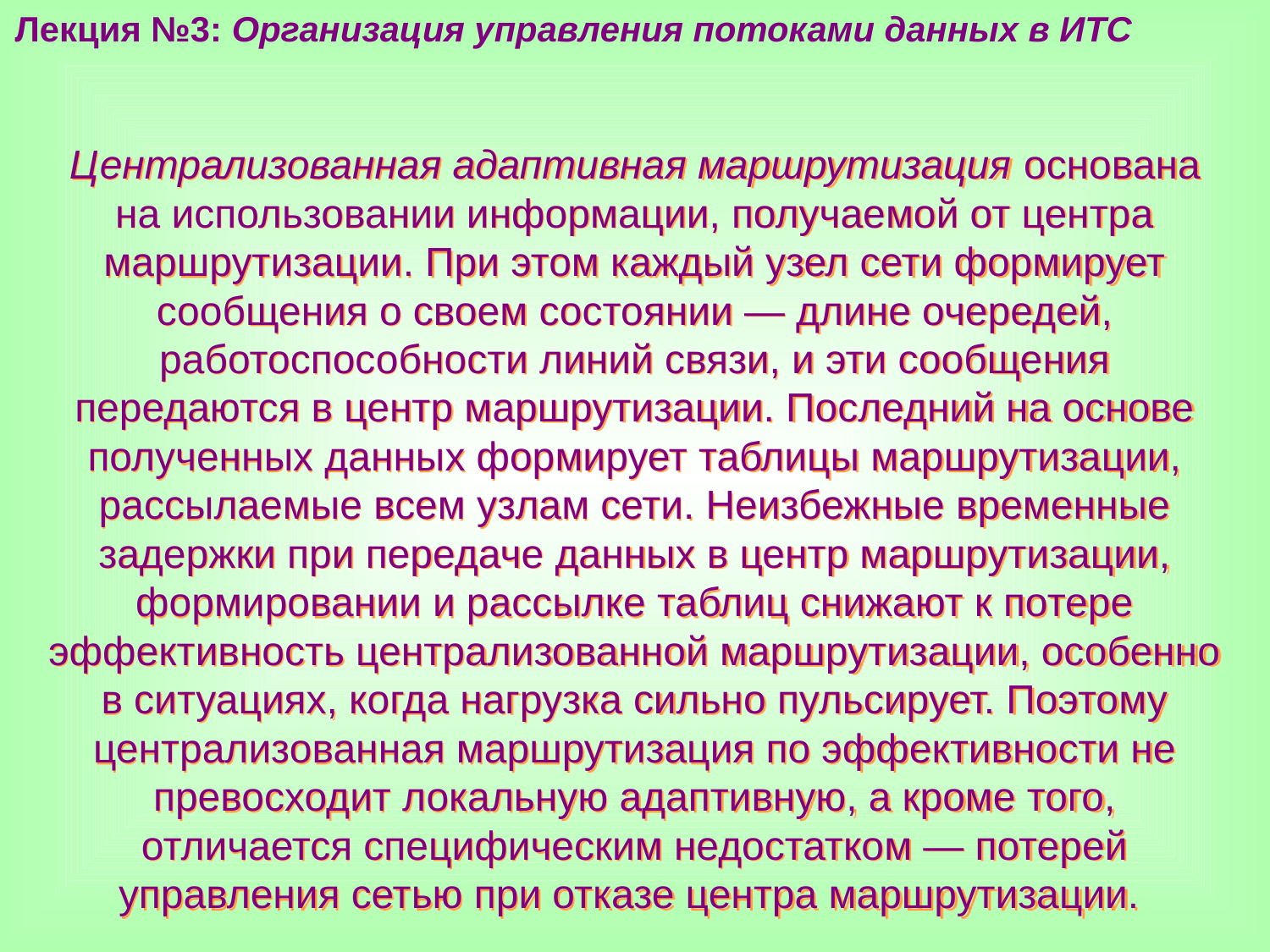

Лекция №3: Организация управления потоками данных в ИТС
Централизованная адаптивная маршрутизация основана на использовании информации, получаемой от центра маршрутизации. При этом каждый узел сети формирует сообщения о своем состоянии — длине очередей, работоспособности линий связи, и эти сообщения передаются в центр маршрутизации. Последний на основе полученных данных формирует таблицы маршрутизации, рассылаемые всем узлам сети. Неизбежные временные задержки при передаче данных в центр маршрутизации, формировании и рассылке таблиц снижают к потере эффективность централизованной маршрутизации, особенно в ситуациях, когда нагрузка сильно пульсирует. Поэтому централизованная маршрутизация по эффективности не превосходит локальную адаптивную, а кроме того, отличается специфическим недостатком — потерей управления сетью при отказе центра маршрутизации.